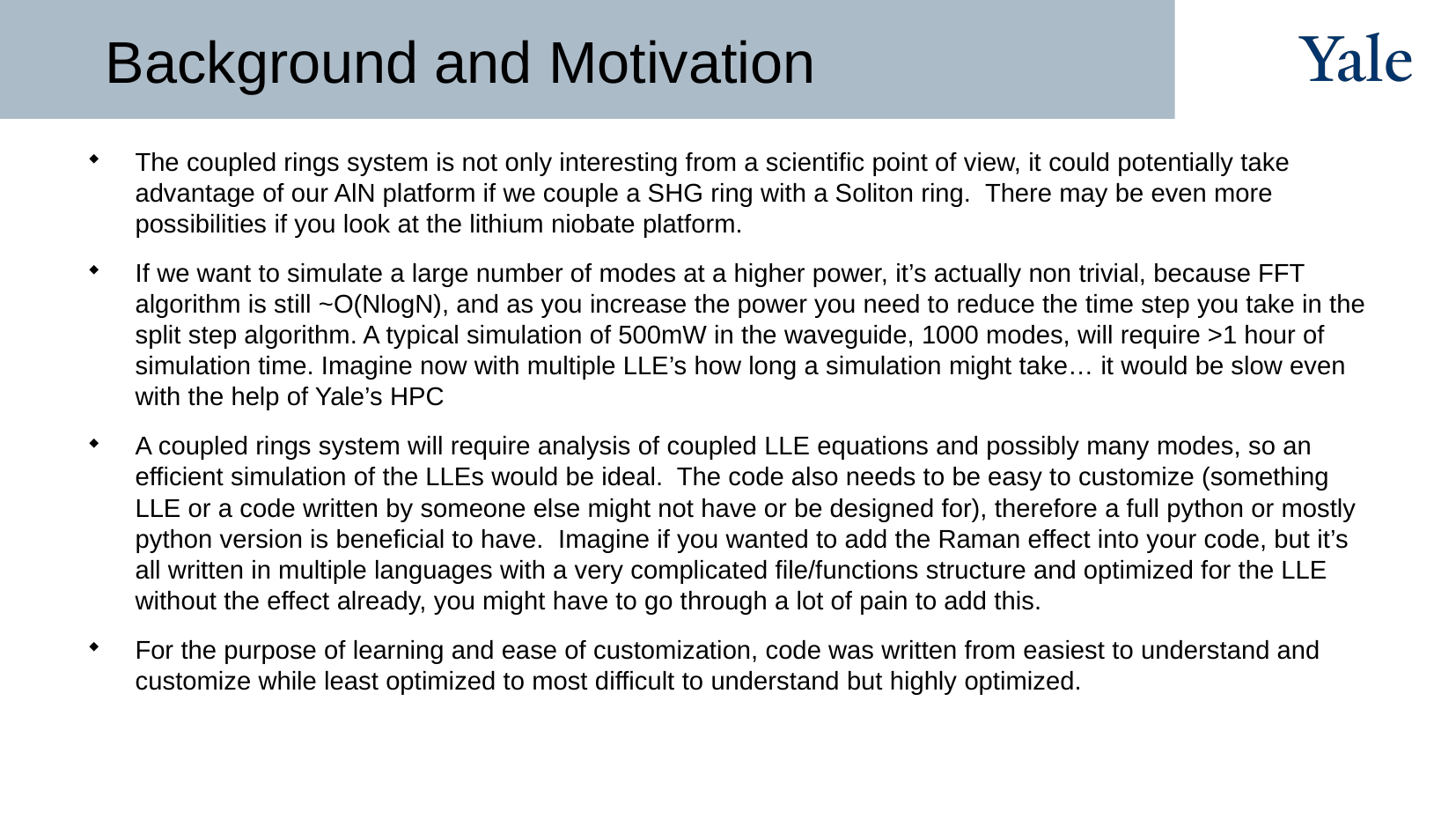

Background and Motivation
The coupled rings system is not only interesting from a scientific point of view, it could potentially take advantage of our AlN platform if we couple a SHG ring with a Soliton ring.  There may be even more possibilities if you look at the lithium niobate platform.
If we want to simulate a large number of modes at a higher power, it’s actually non trivial, because FFT algorithm is still ~O(NlogN), and as you increase the power you need to reduce the time step you take in the split step algorithm. A typical simulation of 500mW in the waveguide, 1000 modes, will require >1 hour of simulation time. Imagine now with multiple LLE’s how long a simulation might take… it would be slow even with the help of Yale’s HPC
A coupled rings system will require analysis of coupled LLE equations and possibly many modes, so an efficient simulation of the LLEs would be ideal.  The code also needs to be easy to customize (something LLE or a code written by someone else might not have or be designed for), therefore a full python or mostly python version is beneficial to have.  Imagine if you wanted to add the Raman effect into your code, but it’s all written in multiple languages with a very complicated file/functions structure and optimized for the LLE without the effect already, you might have to go through a lot of pain to add this.
For the purpose of learning and ease of customization, code was written from easiest to understand and customize while least optimized to most difficult to understand but highly optimized.